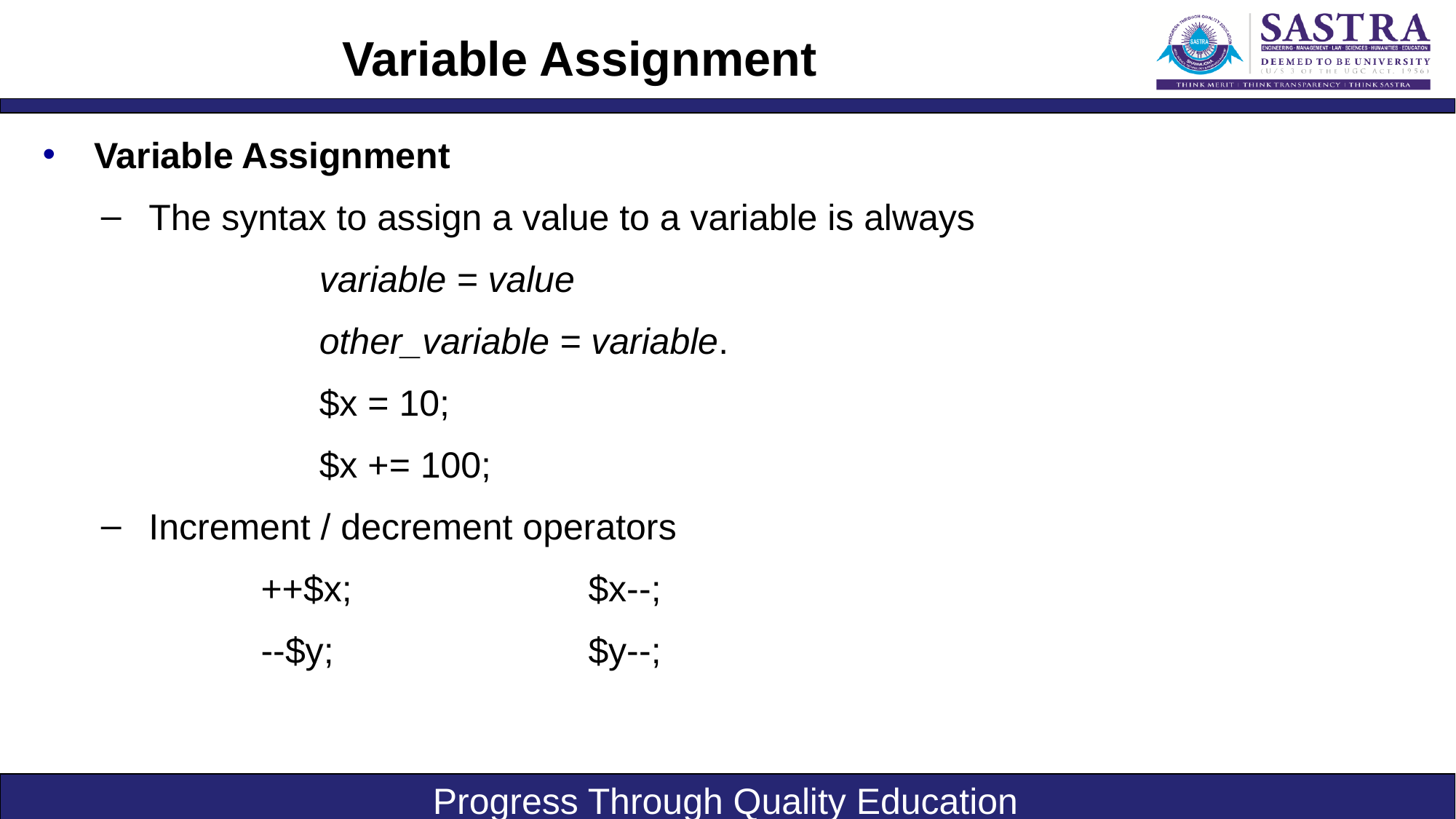

# Variable Assignment
Variable Assignment
The syntax to assign a value to a variable is always
		variable = value
		other_variable = variable.
		$x = 10;
		$x += 100;
Increment / decrement operators
++$x;			$x--;
--$y;			$y--;